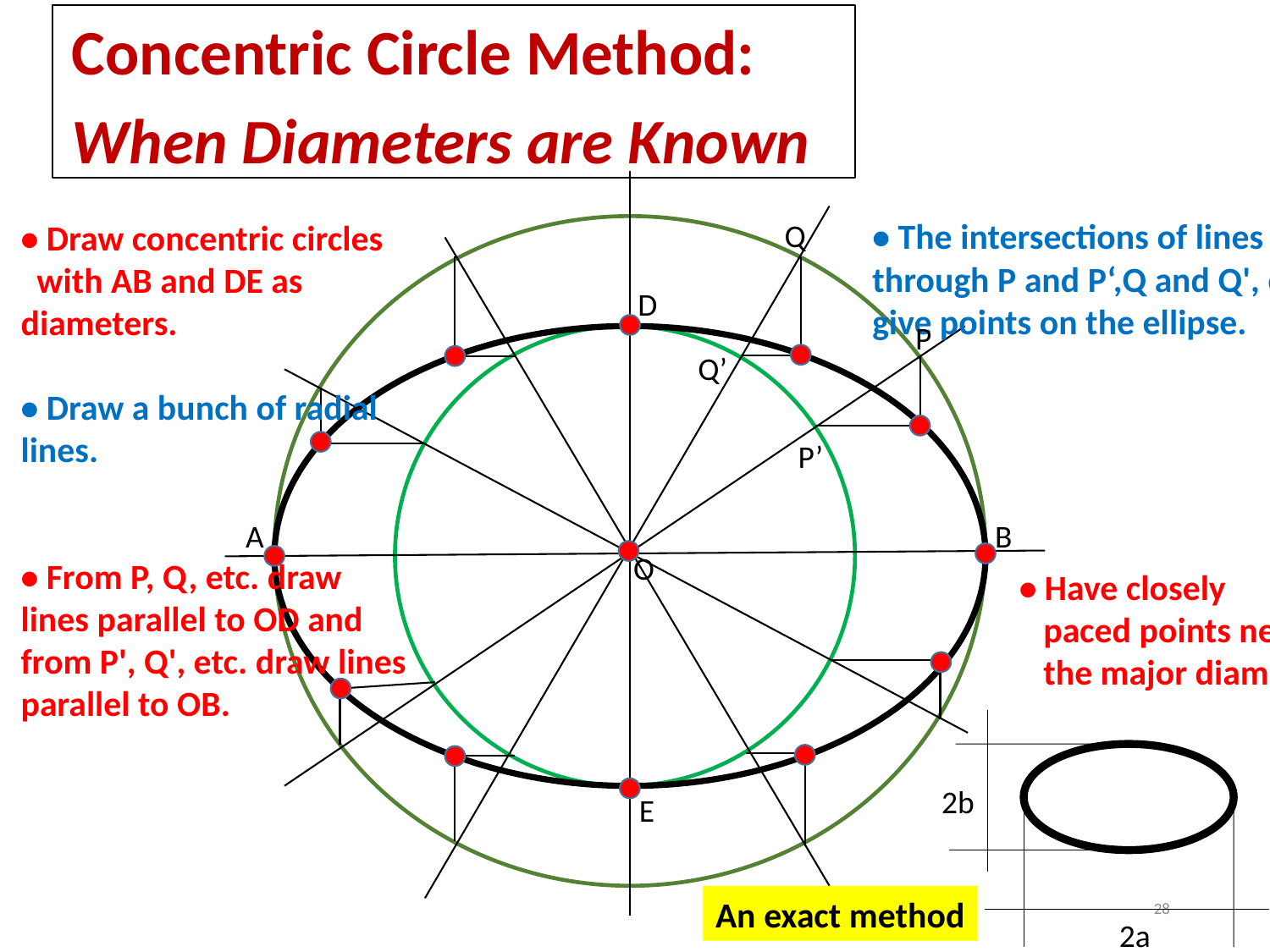

Concentric Circle Method:
When Diameters are Known
• The intersections of lines
through P and P‘,Q and Q', etc.
give points on the ellipse.
• Draw concentric circles        with AB and DE as diameters.

• Draw a bunch of radial lines.

• From P, Q, etc. draw
lines parallel to OD and from P', Q', etc. draw lines parallel to OB.
Q

D
P

Q’

P’
B
A

O

• Have closely
   paced points near
   the major diameter.

2b
2a

E
28
An exact method